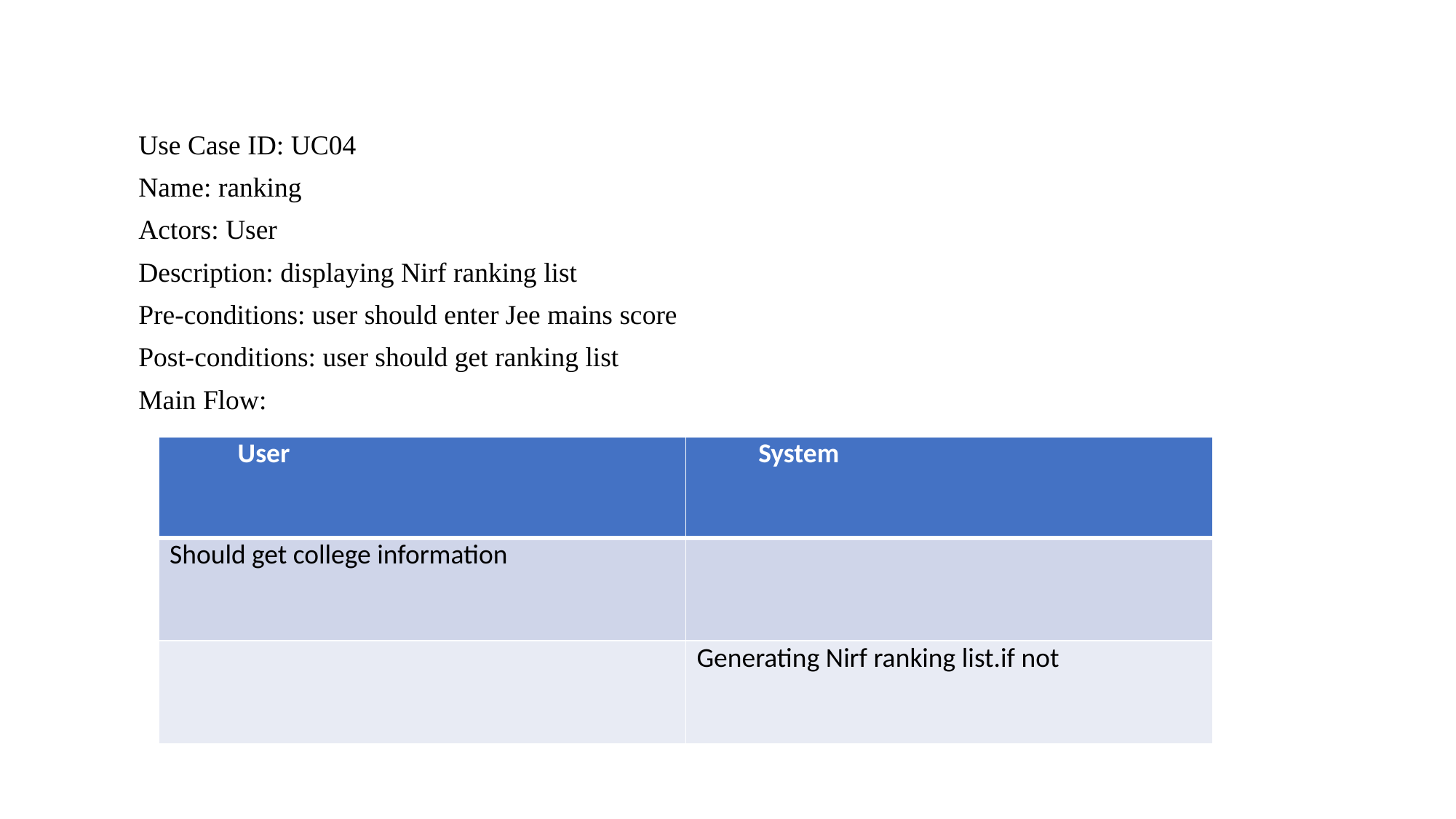

Use Case ID: UC04
Name: ranking
Actors: User
Description: displaying Nirf ranking list
Pre-conditions: user should enter Jee mains score
Post-conditions: user should get ranking list
Main Flow:
| User | System |
| --- | --- |
| Should get college information |  |
|  | Generating Nirf ranking list.if not |